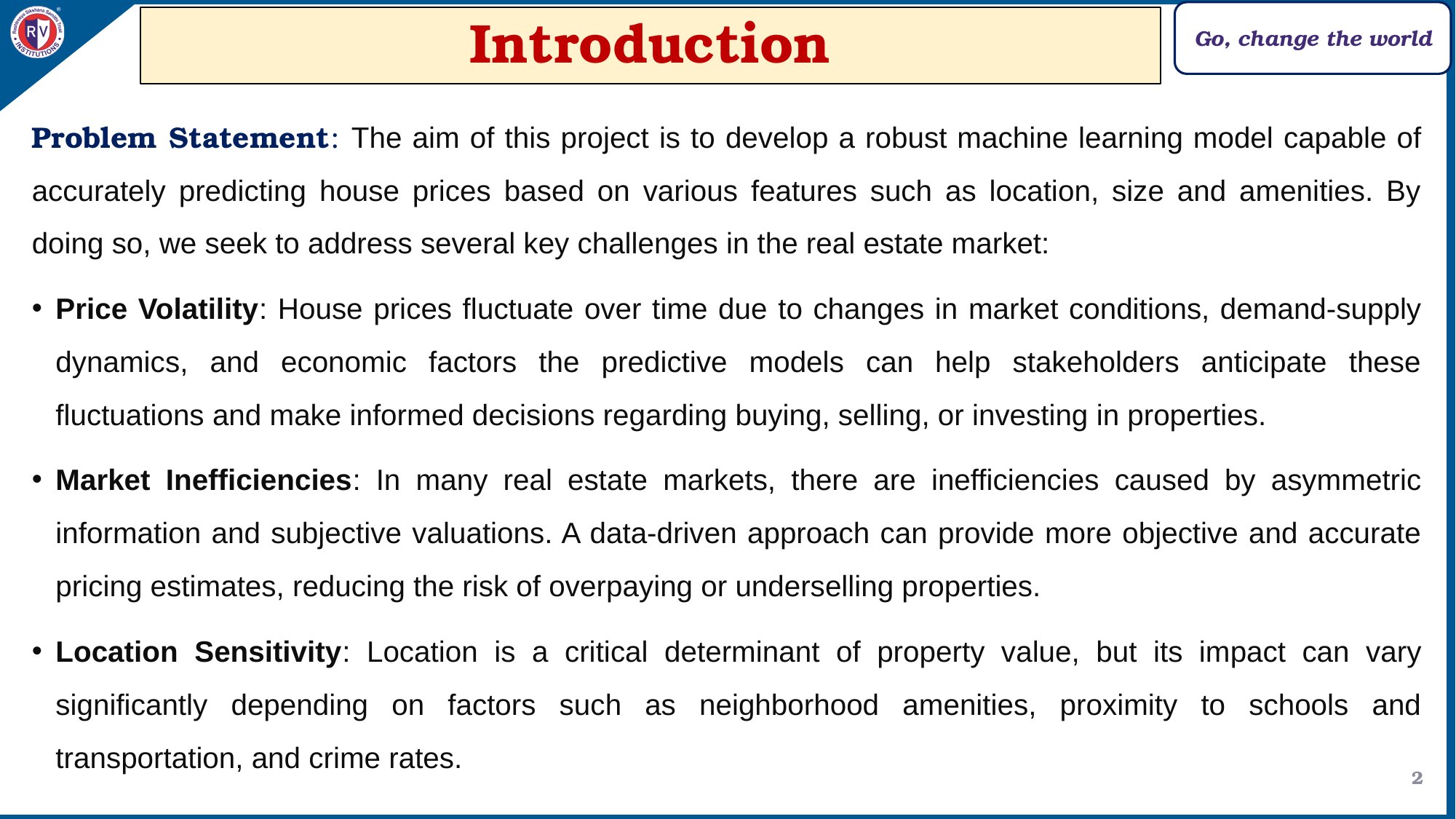

# Introduction
Problem Statement: The aim of this project is to develop a robust machine learning model capable of accurately predicting house prices based on various features such as location, size and amenities. By doing so, we seek to address several key challenges in the real estate market:
Price Volatility: House prices fluctuate over time due to changes in market conditions, demand-supply dynamics, and economic factors the predictive models can help stakeholders anticipate these fluctuations and make informed decisions regarding buying, selling, or investing in properties.
Market Inefficiencies: In many real estate markets, there are inefficiencies caused by asymmetric information and subjective valuations. A data-driven approach can provide more objective and accurate pricing estimates, reducing the risk of overpaying or underselling properties.
Location Sensitivity: Location is a critical determinant of property value, but its impact can vary significantly depending on factors such as neighborhood amenities, proximity to schools and transportation, and crime rates.

2